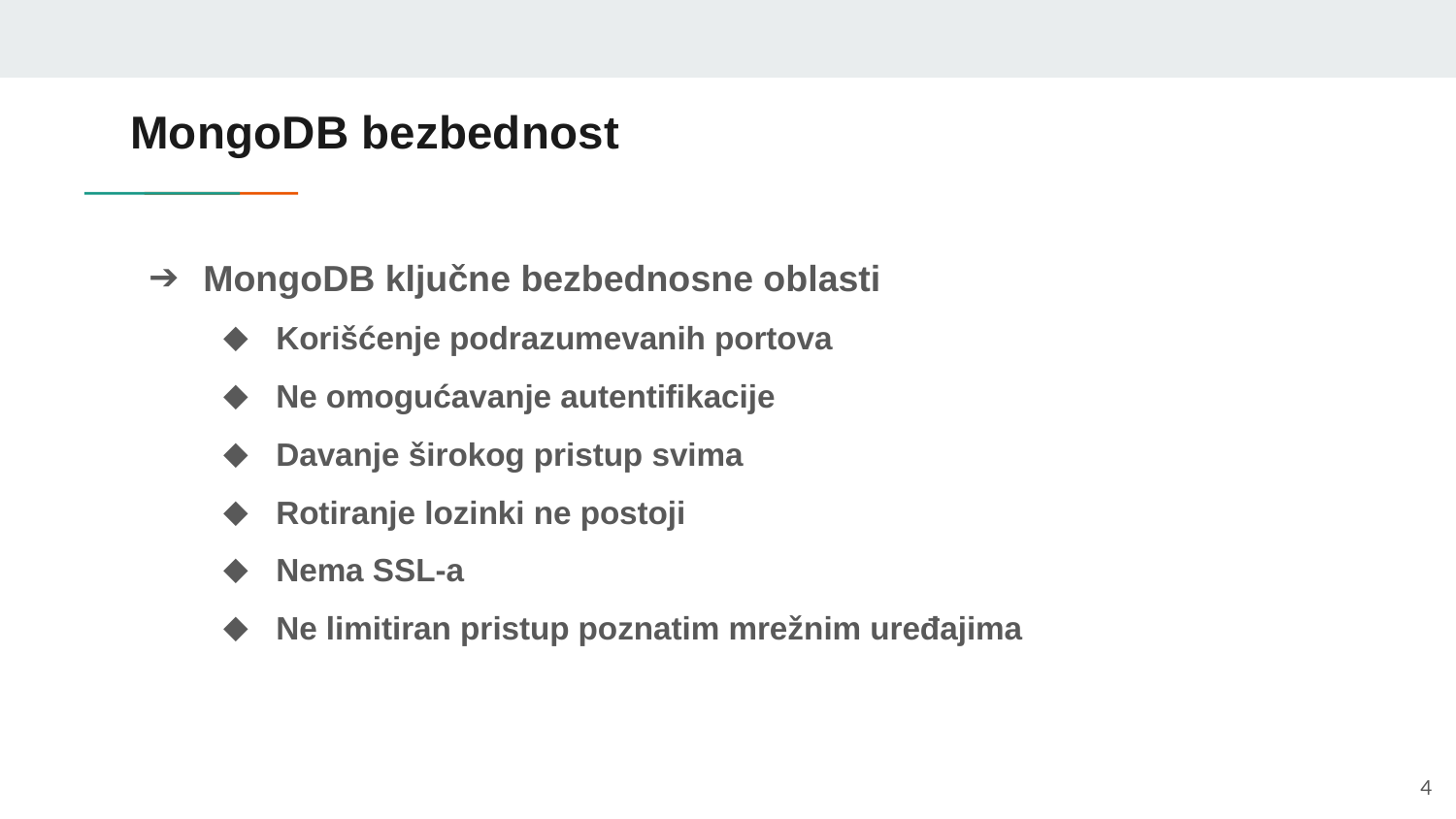

# MongoDB bezbednost
MongoDB ključne bezbednosne oblasti
Korišćenje podrazumevanih portova
Ne omogućavanje autentifikacije
Davanje širokog pristup svima
Rotiranje lozinki ne postoji
Nema SSL-a
Ne limitiran pristup poznatim mrežnim uređajima
4